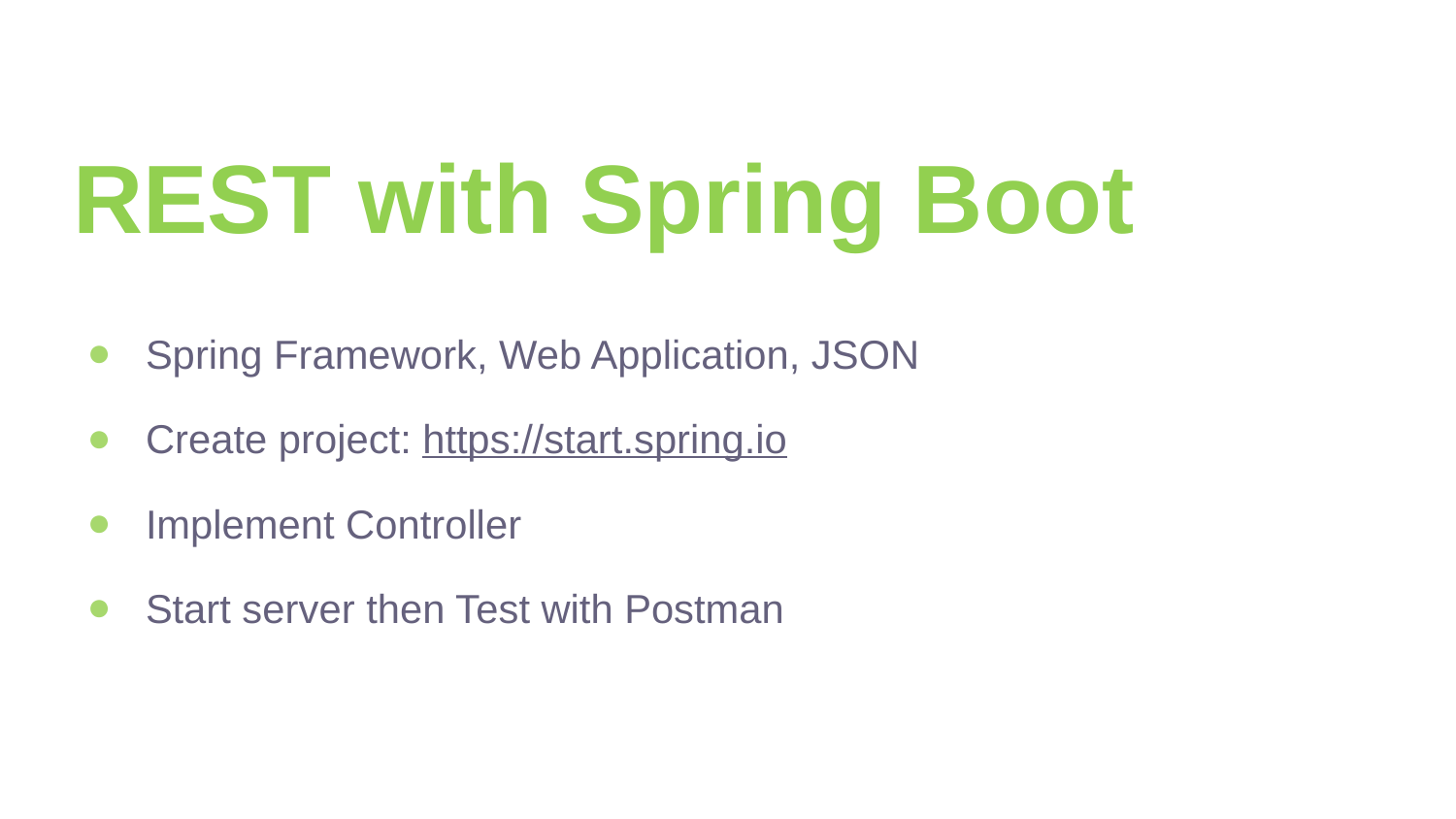

# REST with Spring Boot

Spring Framework, Web Application, JSON
Create project: https://start.spring.io
Implement Controller
Start server then Test with Postman